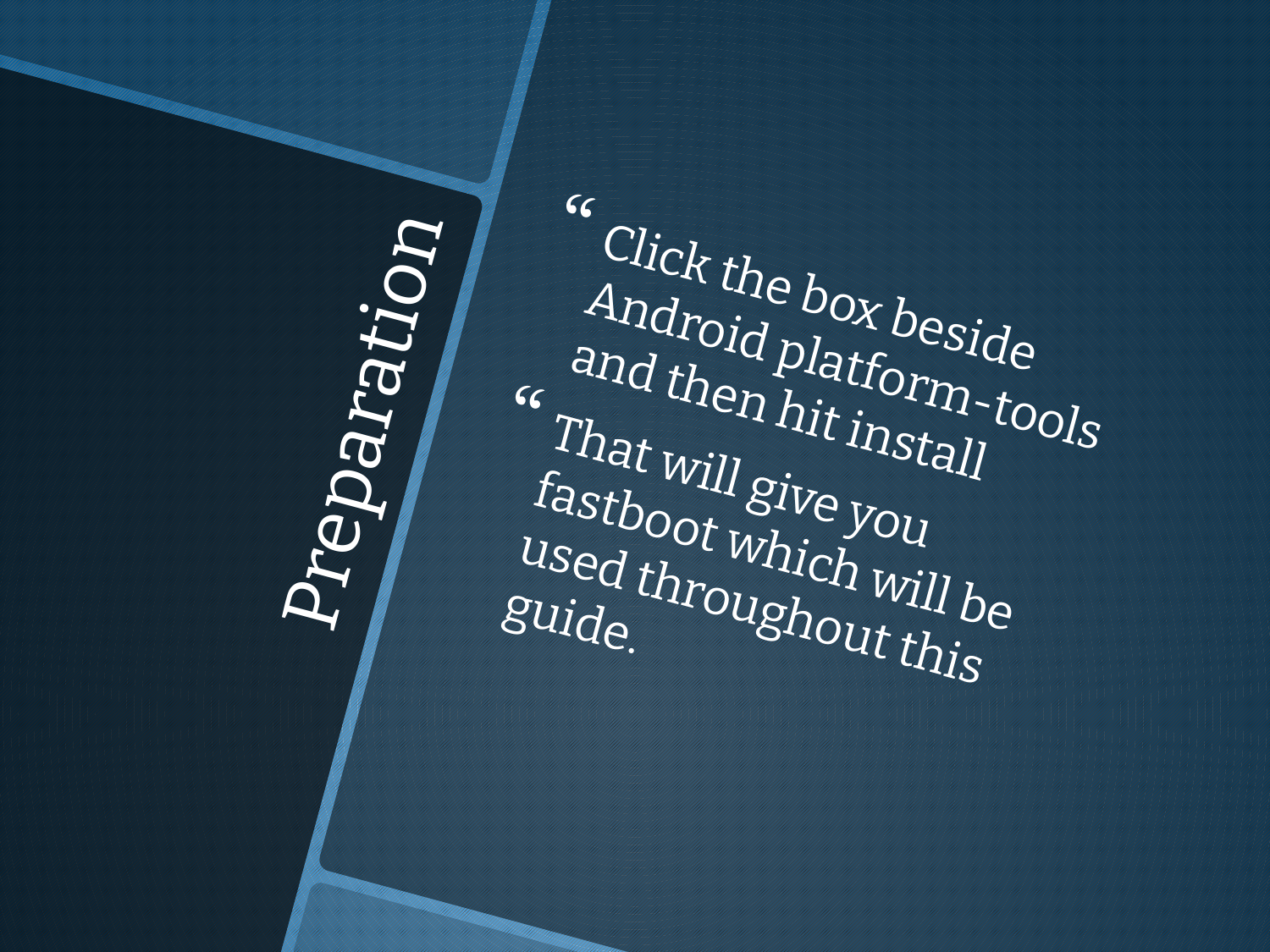

Click the box beside Android platform-tools and then hit install
That will give you fastboot which will be used throughout this guide.
# Preparation